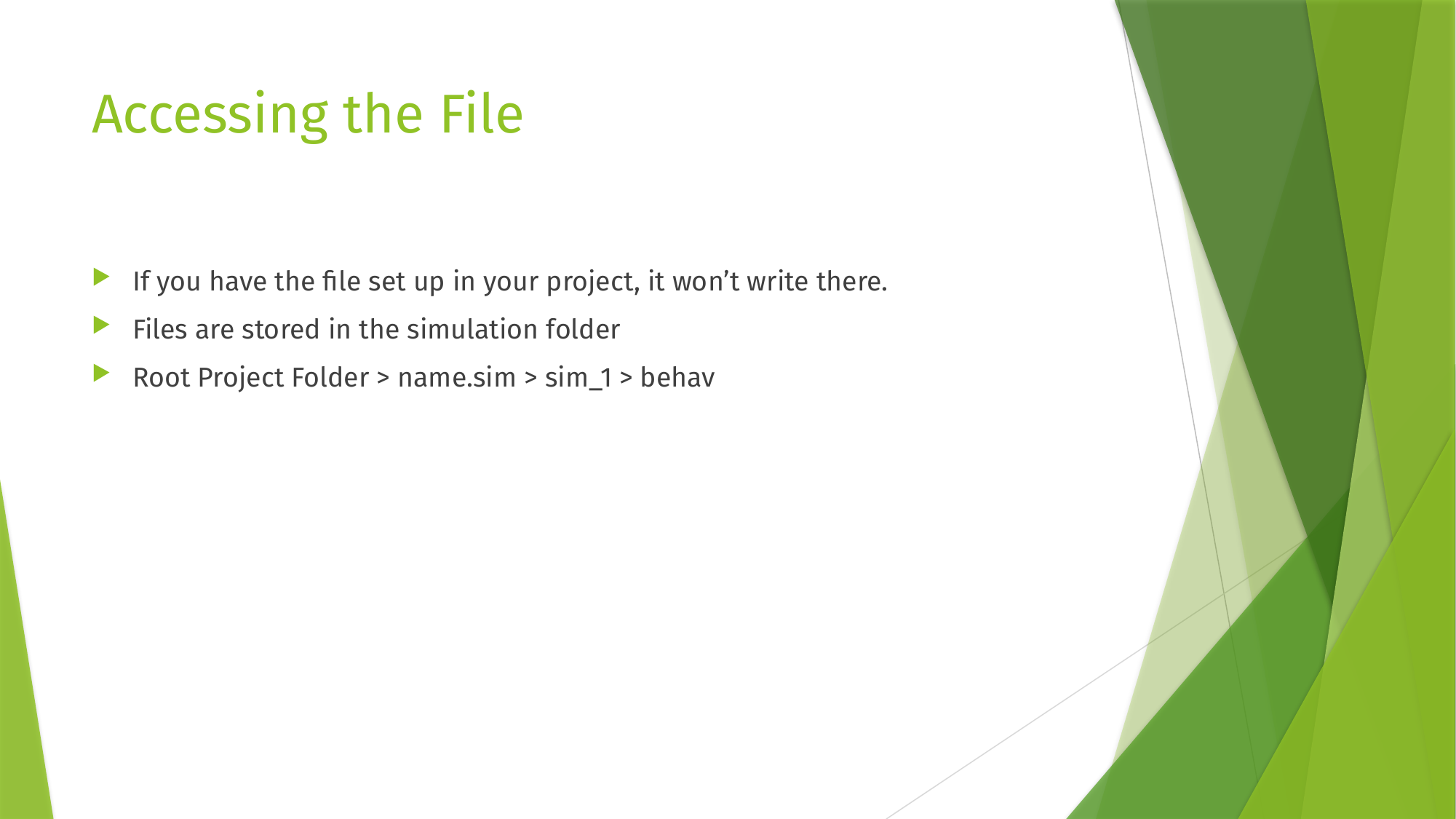

# Accessing the File
If you have the file set up in your project, it won’t write there.
Files are stored in the simulation folder
Root Project Folder > name.sim > sim_1 > behav